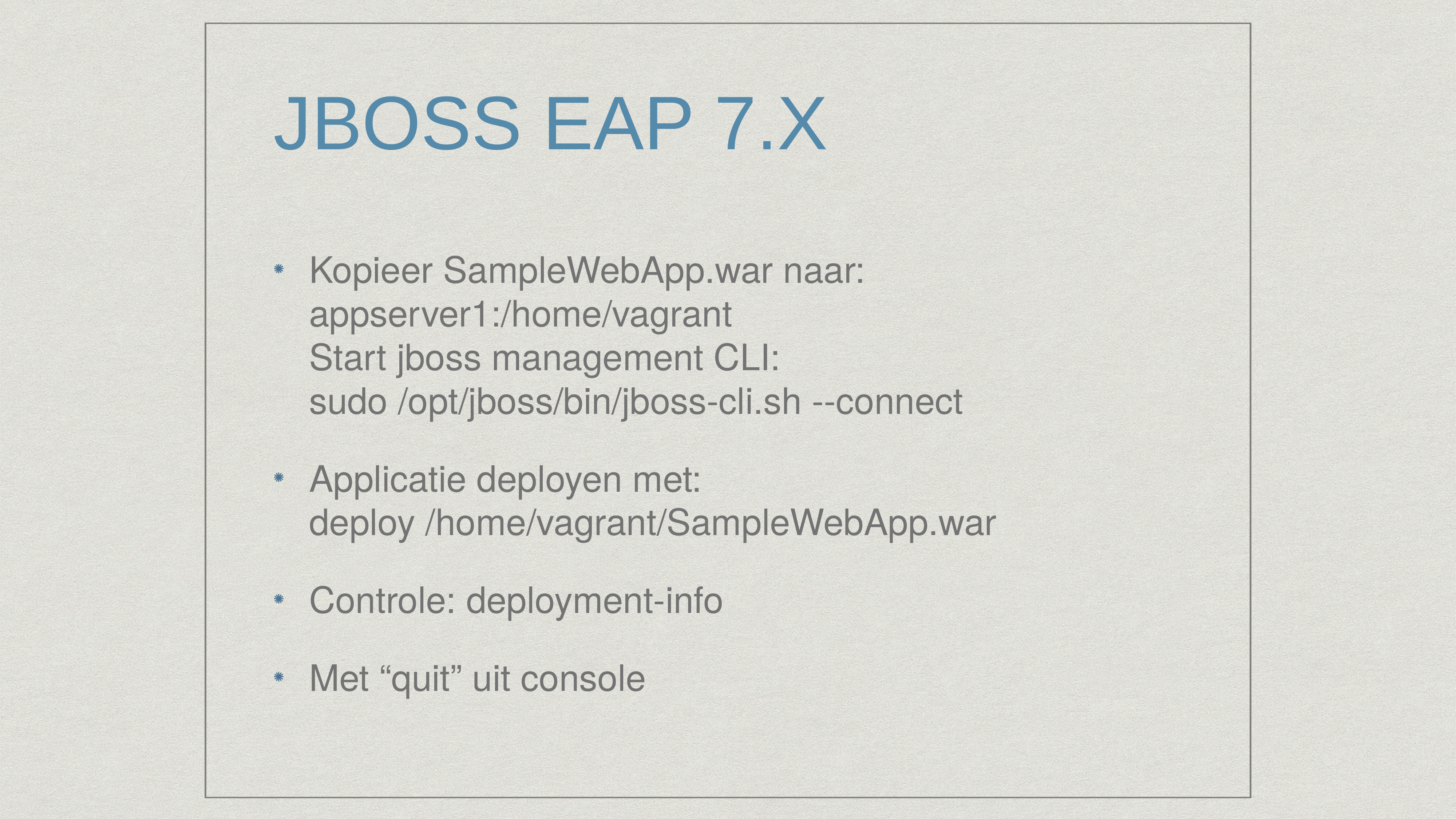

# JBOSS EAP 7.X
Kopieer SampleWebApp.war naar:
appserver1:/home/vagrant
Start jboss management CLI:
sudo /opt/jboss/bin/jboss-cli.sh --connect
Applicatie deployen met:
deploy /home/vagrant/SampleWebApp.war
Controle: deployment-info
Met “quit” uit console